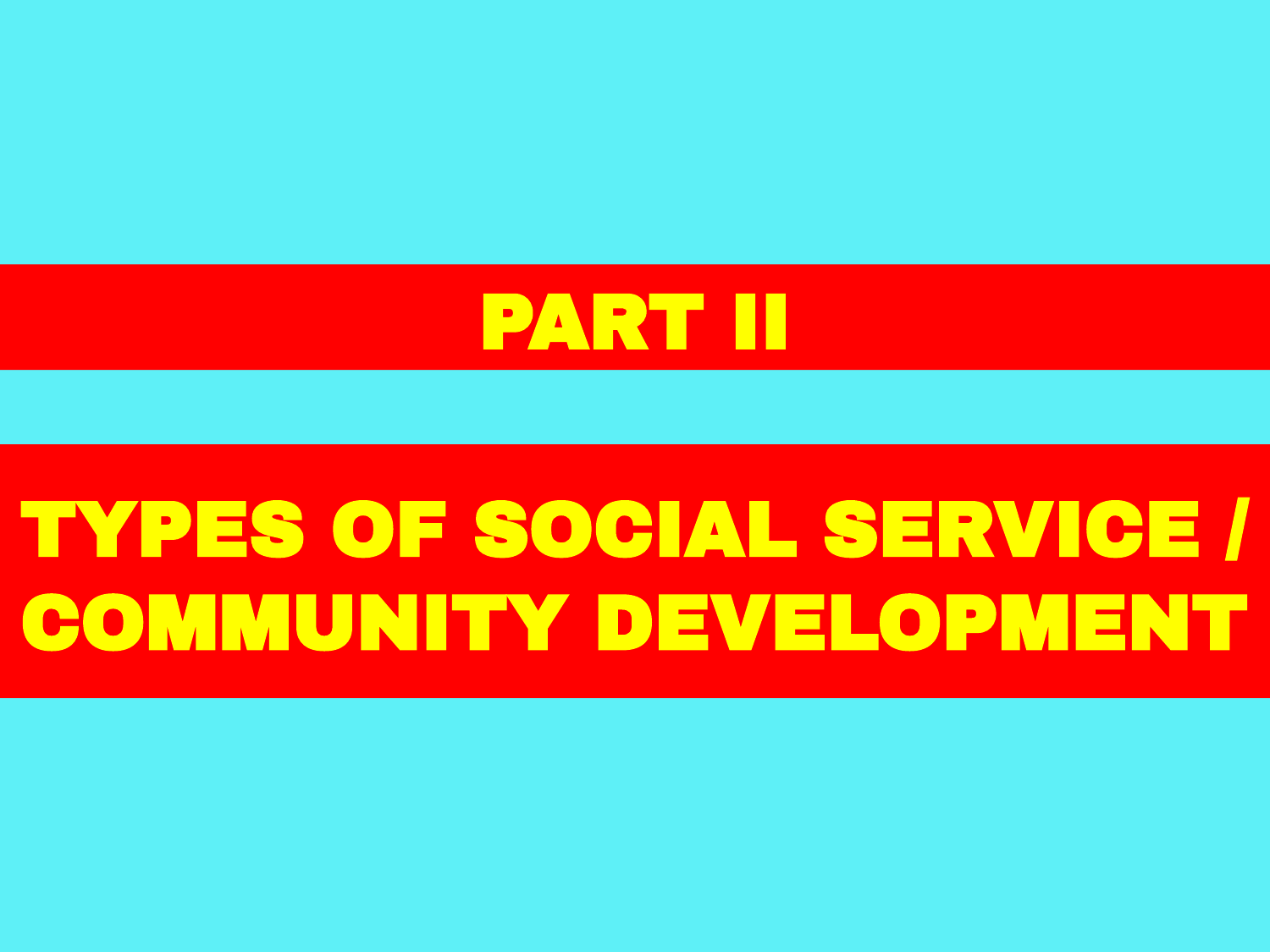

PART II
# TYPES OF SOCIAL SERVICE / COMMUNITY DEVELOPMENT